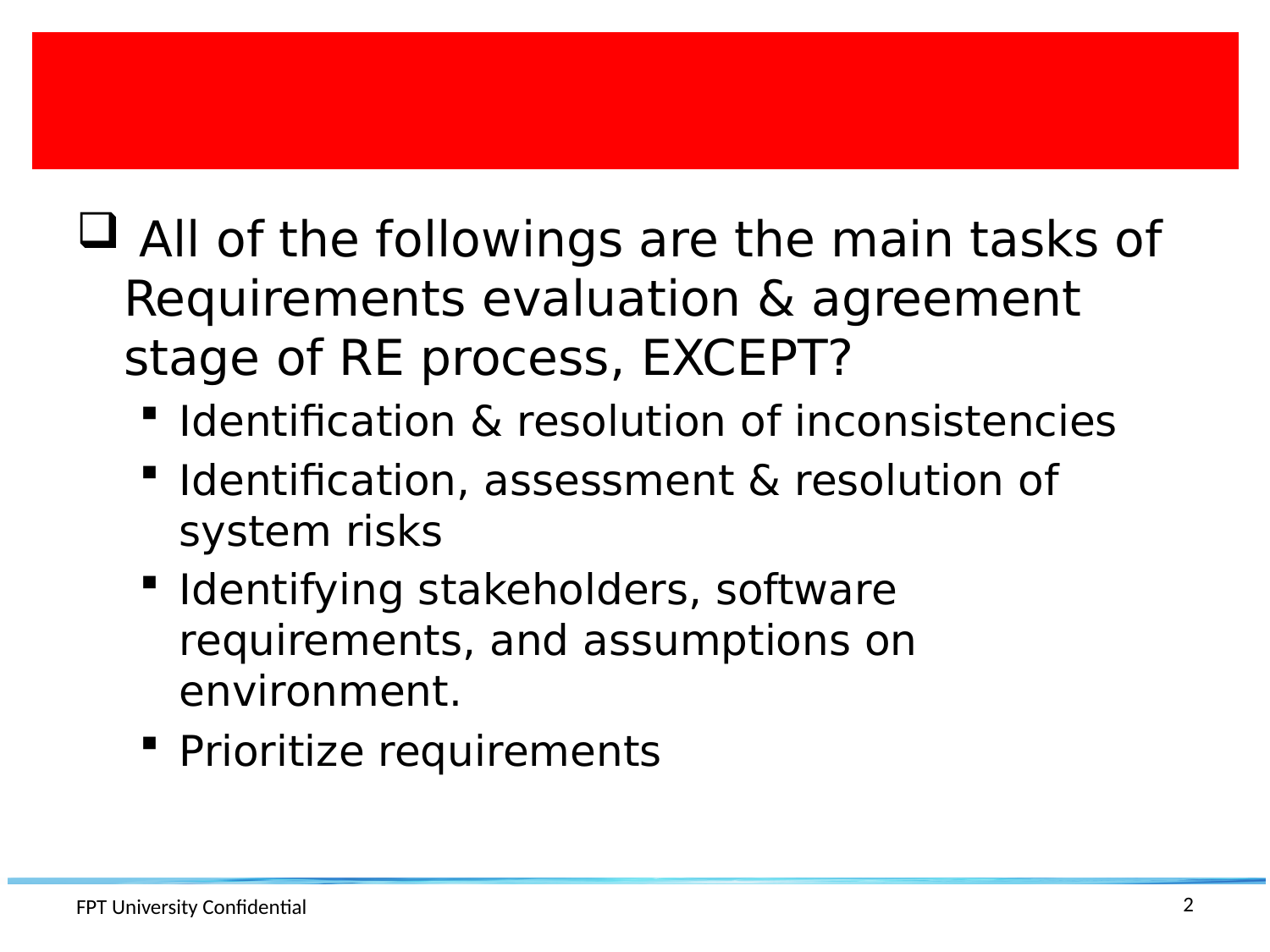

#
 All of the followings are the main tasks of Requirements evaluation & agreement stage of RE process, EXCEPT?
Identification & resolution of inconsistencies
Identification, assessment & resolution of system risks
Identifying stakeholders, software requirements, and assumptions on environment.
Prioritize requirements